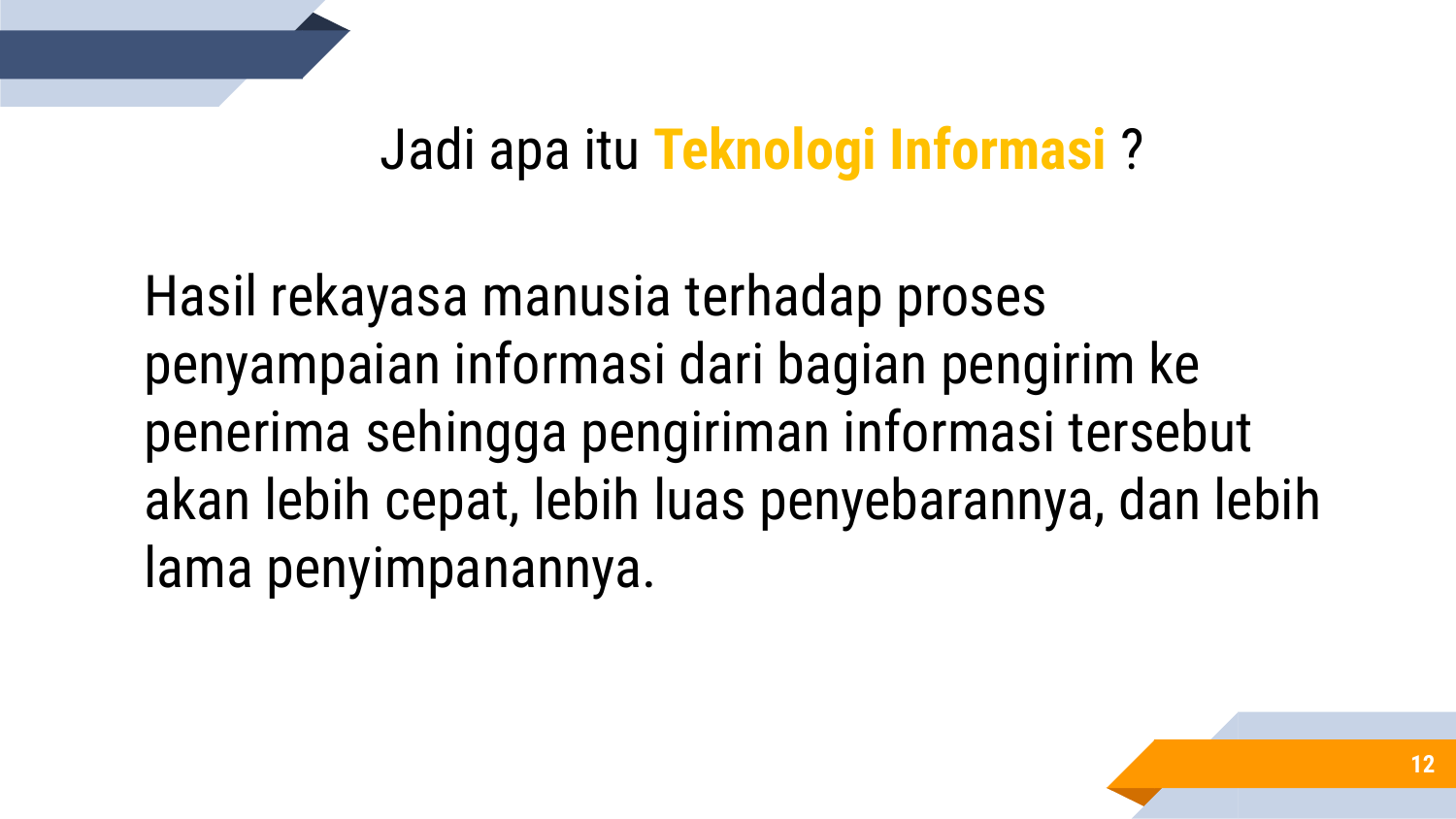

Jadi apa itu Teknologi Informasi ?
Hasil rekayasa manusia terhadap proses penyampaian informasi dari bagian pengirim ke penerima sehingga pengiriman informasi tersebut akan lebih cepat, lebih luas penyebarannya, dan lebih lama penyimpanannya.
12